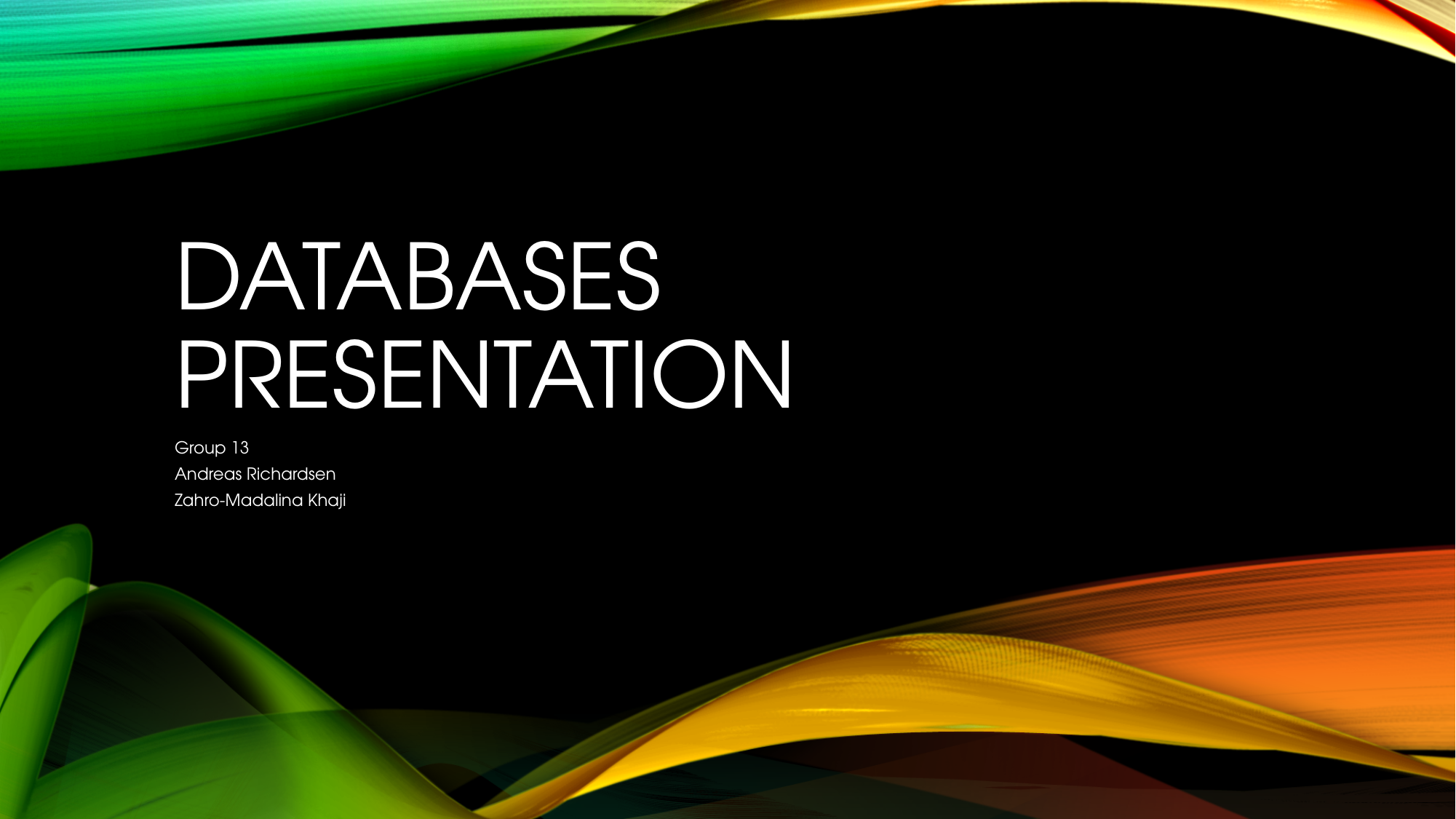

# Databases Presentation
Group 13
Andreas Richardsen
Zahro-Madalina Khaji